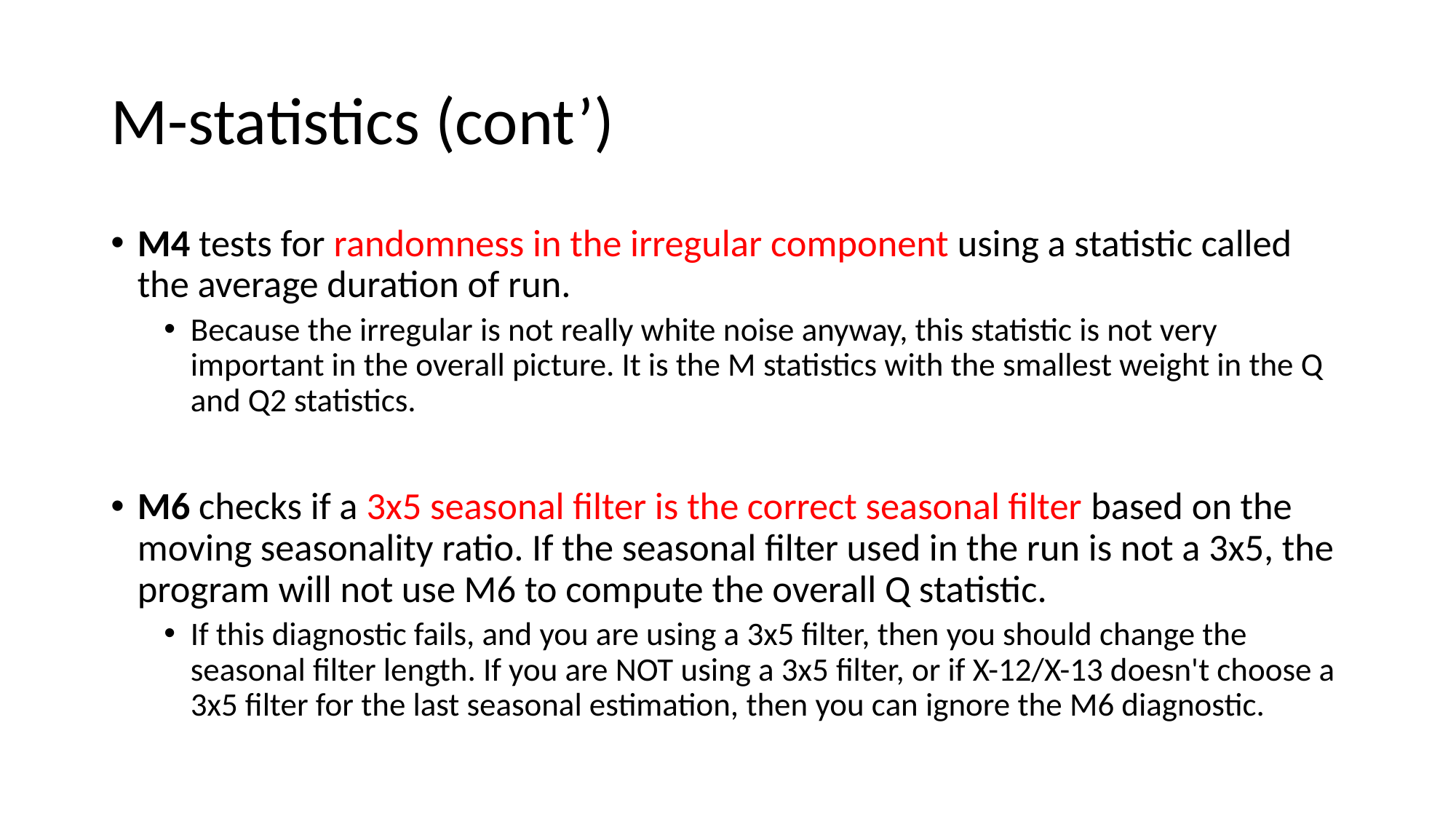

# M-statistics (cont’)
M4 tests for randomness in the irregular component using a statistic called the average duration of run.
Because the irregular is not really white noise anyway, this statistic is not very important in the overall picture. It is the M statistics with the smallest weight in the Q and Q2 statistics.

M6 checks if a 3x5 seasonal filter is the correct seasonal filter based on the moving seasonality ratio. If the seasonal filter used in the run is not a 3x5, the program will not use M6 to compute the overall Q statistic.
If this diagnostic fails, and you are using a 3x5 filter, then you should change the seasonal filter length. If you are NOT using a 3x5 filter, or if X-12/X-13 doesn't choose a 3x5 filter for the last seasonal estimation, then you can ignore the M6 diagnostic.